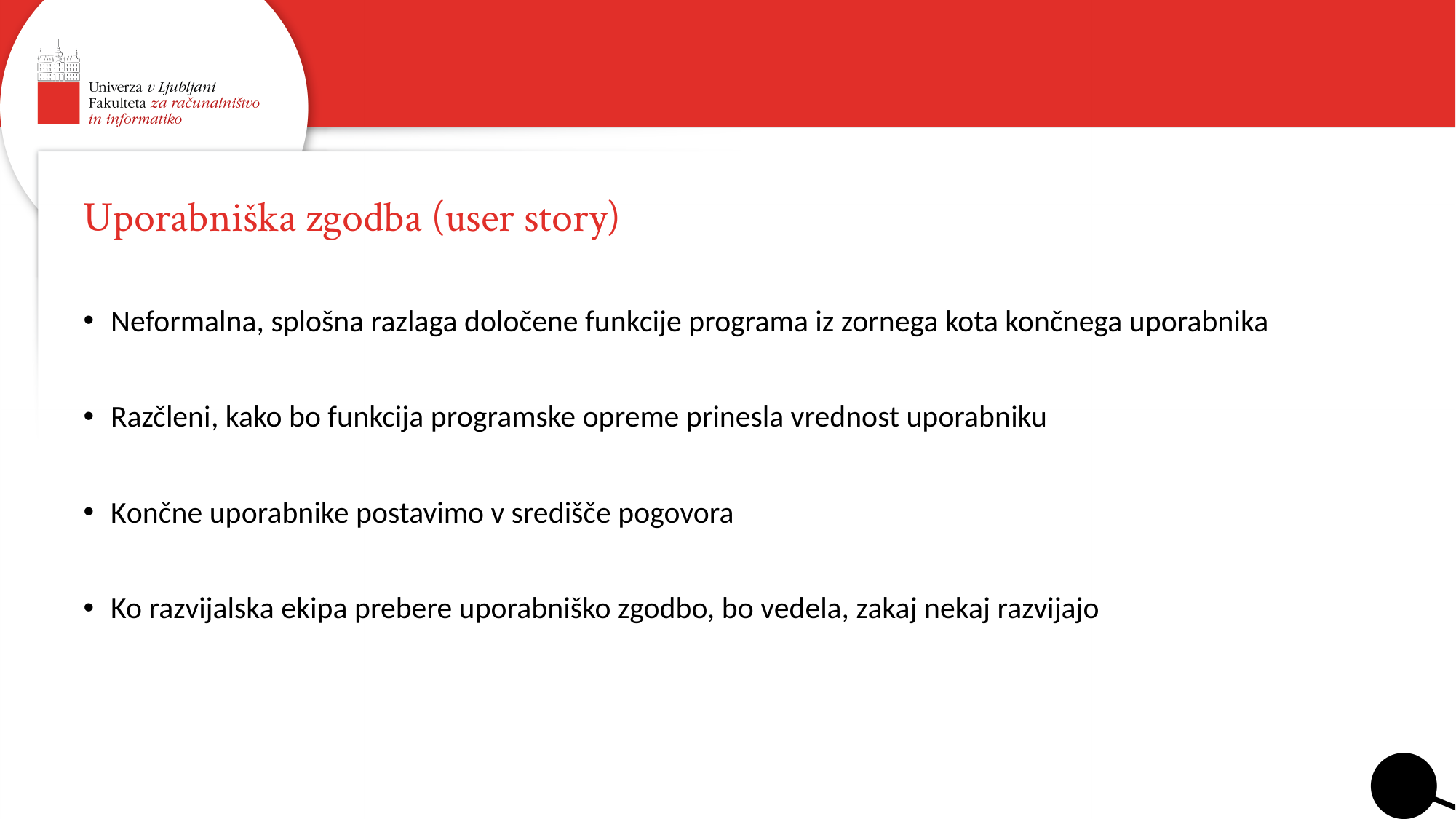

# Uporabniška zgodba (user story)

Neformalna, splošna razlaga določene funkcije programa iz zornega kota končnega uporabnika

Razčleni, kako bo funkcija programske opreme prinesla vrednost uporabniku

Končne uporabnike postavimo v središče pogovora

Ko razvijalska ekipa prebere uporabniško zgodbo, bo vedela, zakaj nekaj razvijajo